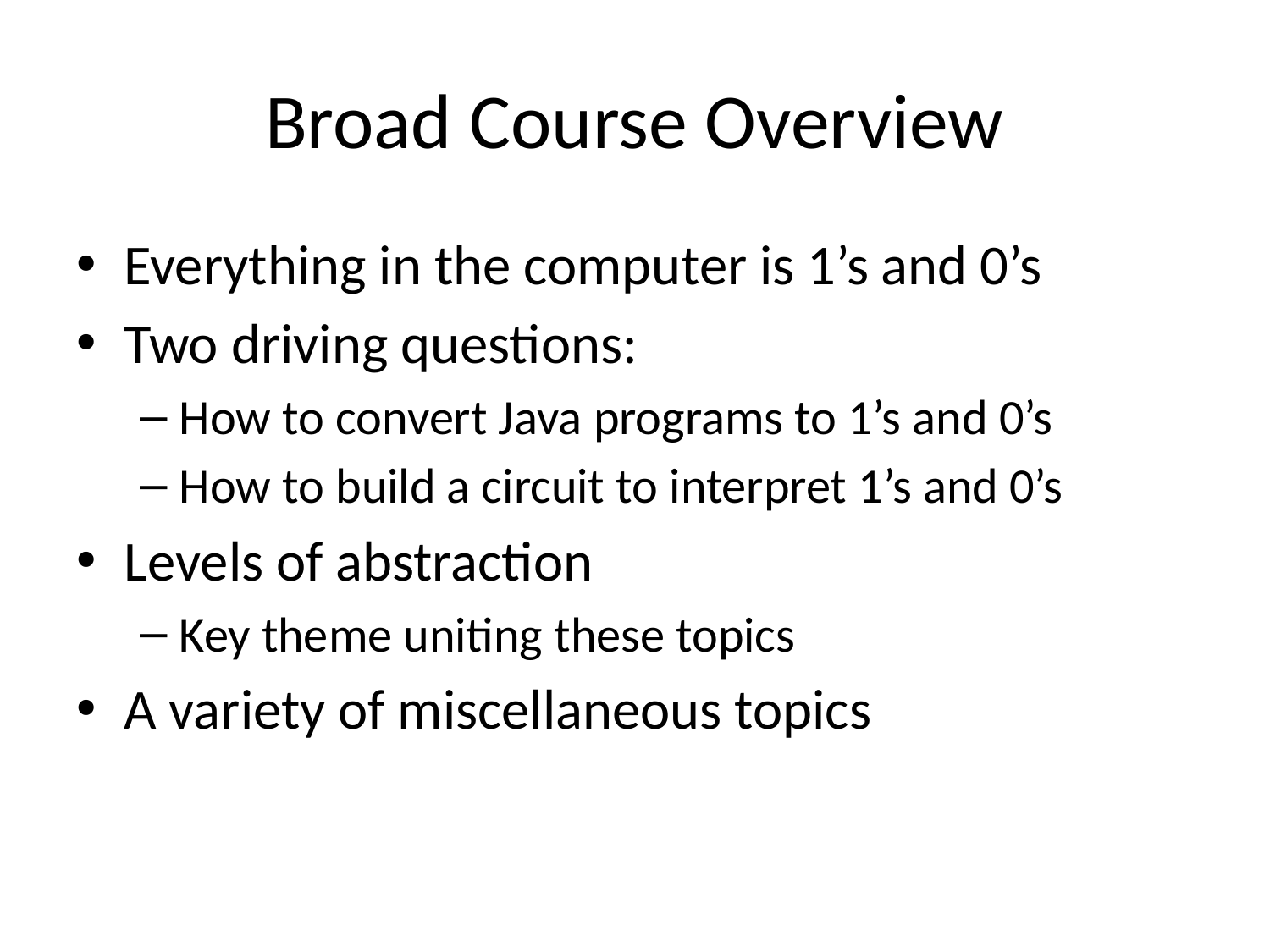

# Broad Course Overview
Everything in the computer is 1’s and 0’s
Two driving questions:
How to convert Java programs to 1’s and 0’s
How to build a circuit to interpret 1’s and 0’s
Levels of abstraction
Key theme uniting these topics
A variety of miscellaneous topics